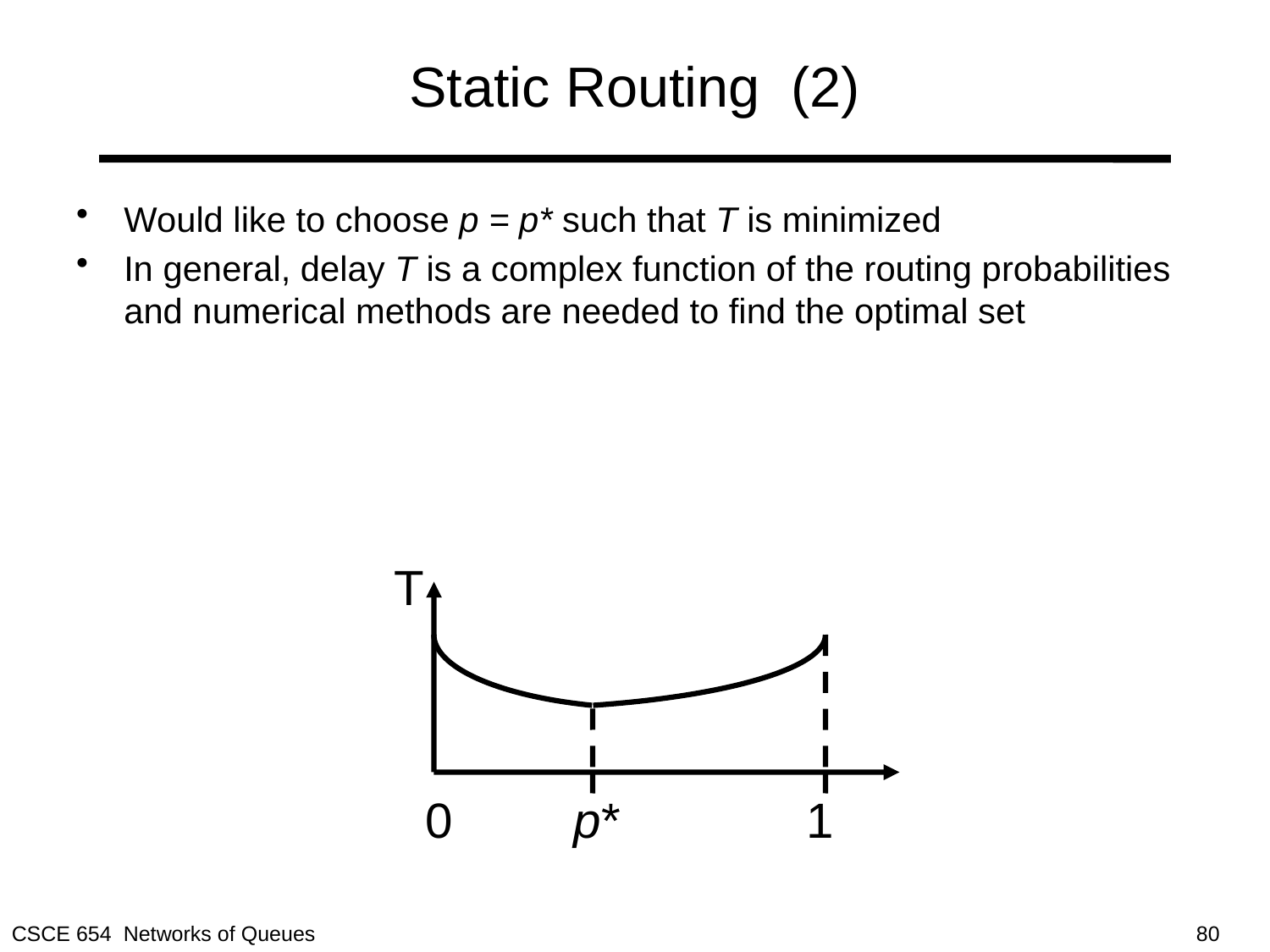

# Static Routing  (2)
Would like to choose p = p* such that T is minimized
In general, delay T is a complex function of the routing probabilities and numerical methods are needed to find the optimal set
T

0
p*
1